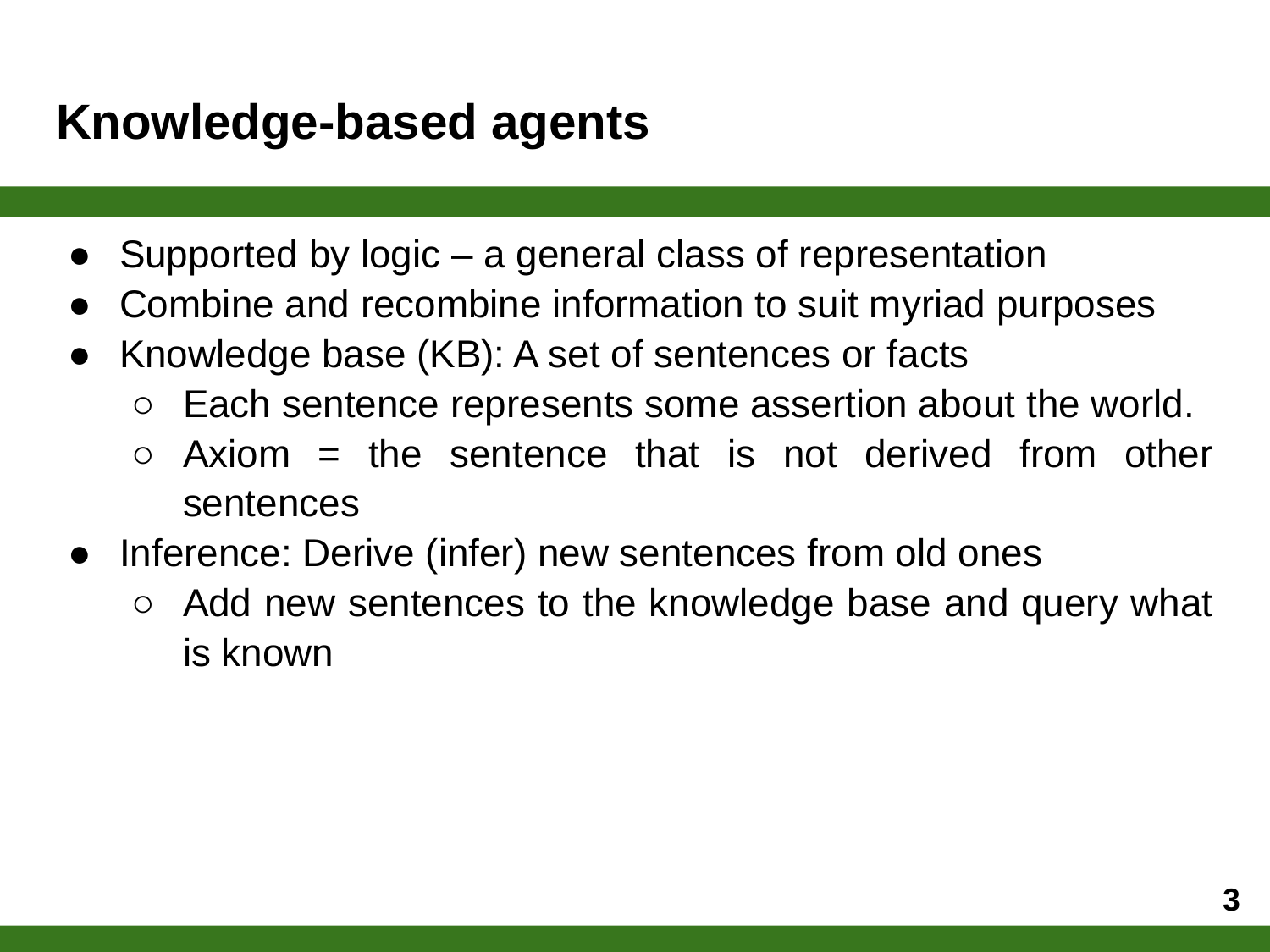

# Knowledge-based agents
Supported by logic – a general class of representation
Combine and recombine information to suit myriad purposes
Knowledge base (KB): A set of sentences or facts
Each sentence represents some assertion about the world.
Axiom = the sentence that is not derived from other sentences
Inference: Derive (infer) new sentences from old ones
Add new sentences to the knowledge base and query what is known
3